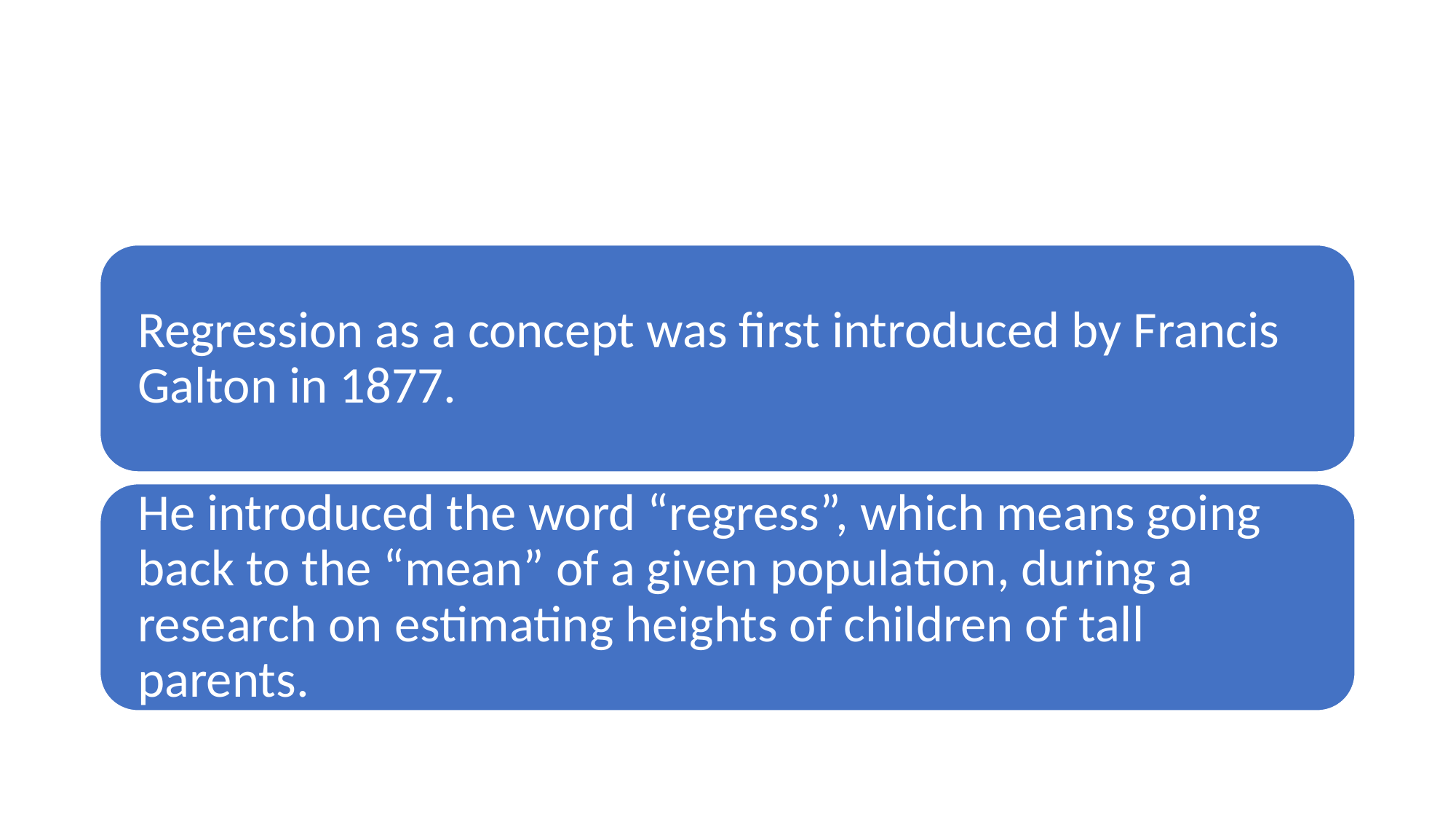

#
Regression as a concept was first introduced by Francis Galton in 1877.
He introduced the word “regress”, which means going back to the “mean” of a given population, during a research on estimating heights of children of tall parents.